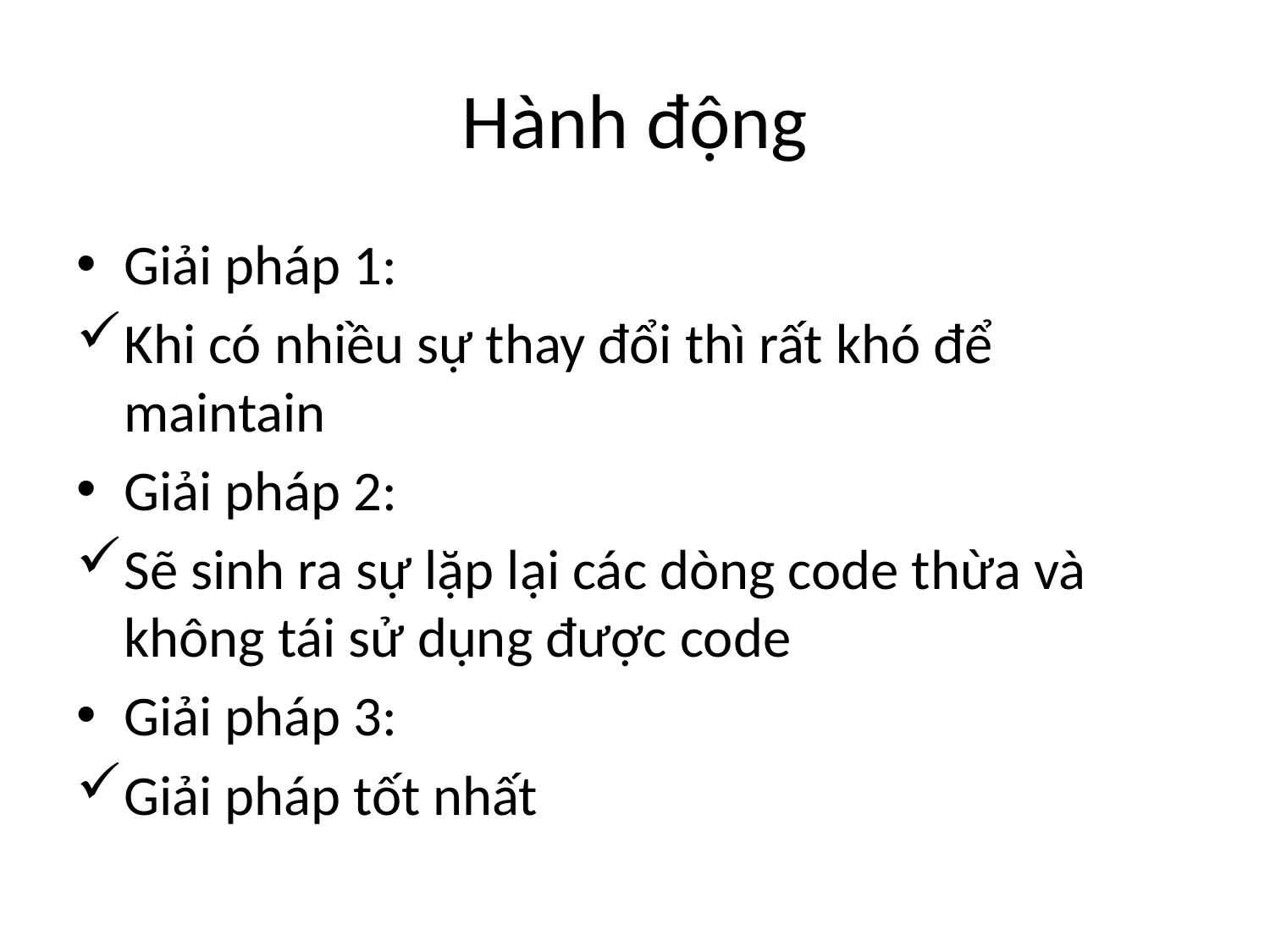

# Hành động
Giải pháp 1:
Khi có nhiều sự thay đổi thì rất khó để maintain
Giải pháp 2:
Sẽ sinh ra sự lặp lại các dòng code thừa và không tái sử dụng được code
Giải pháp 3:
Giải pháp tốt nhất